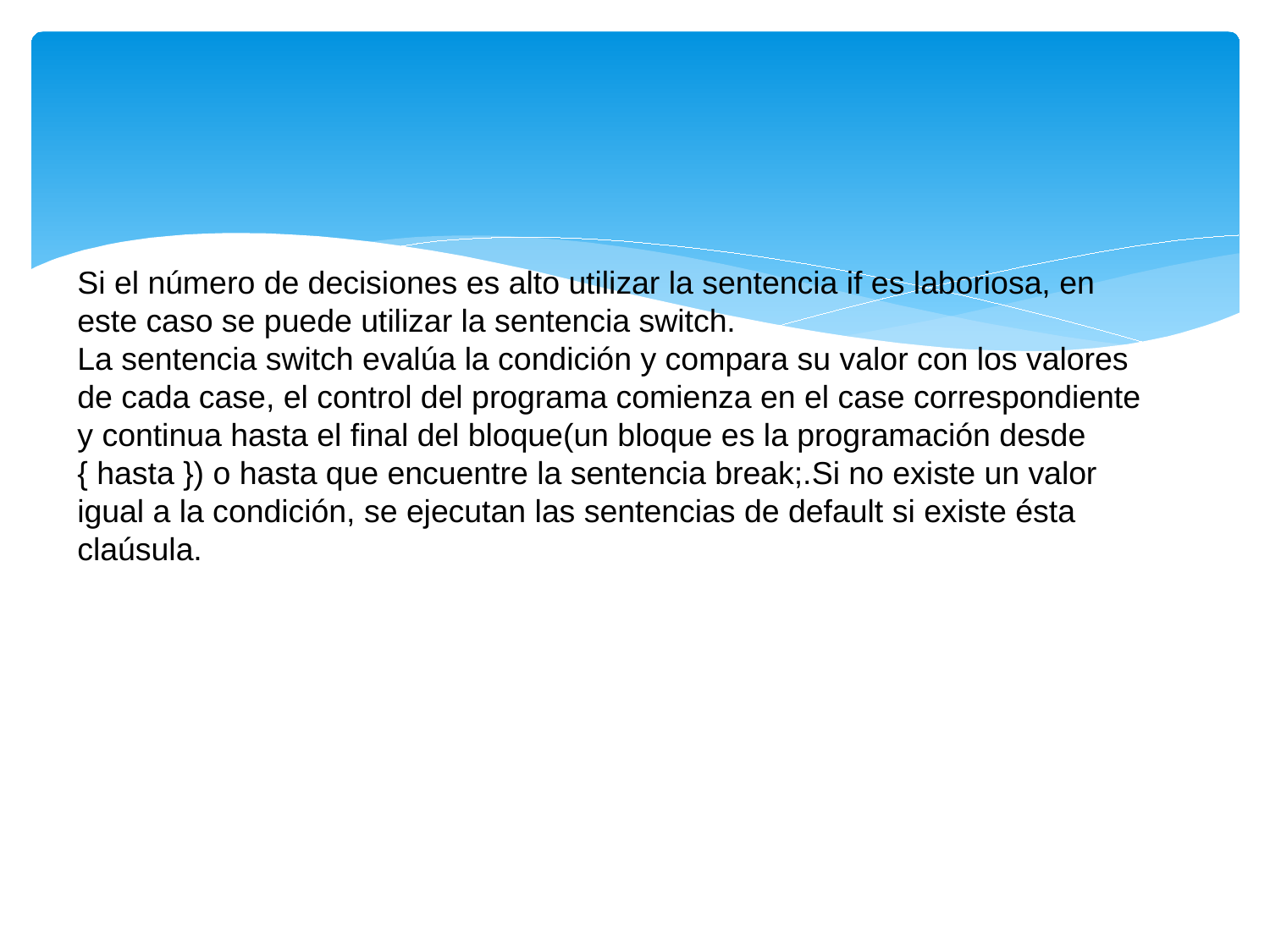

#
Si el número de decisiones es alto utilizar la sentencia if es laboriosa, en este caso se puede utilizar la sentencia switch.
La sentencia switch evalúa la condición y compara su valor con los valores  de cada case, el control del programa comienza en el case correspondiente y continua hasta el final del bloque(un bloque es la programación desde { hasta }) o hasta que encuentre la sentencia break;.Si no existe un valor igual a la condición, se ejecutan las sentencias de default si existe ésta claúsula.